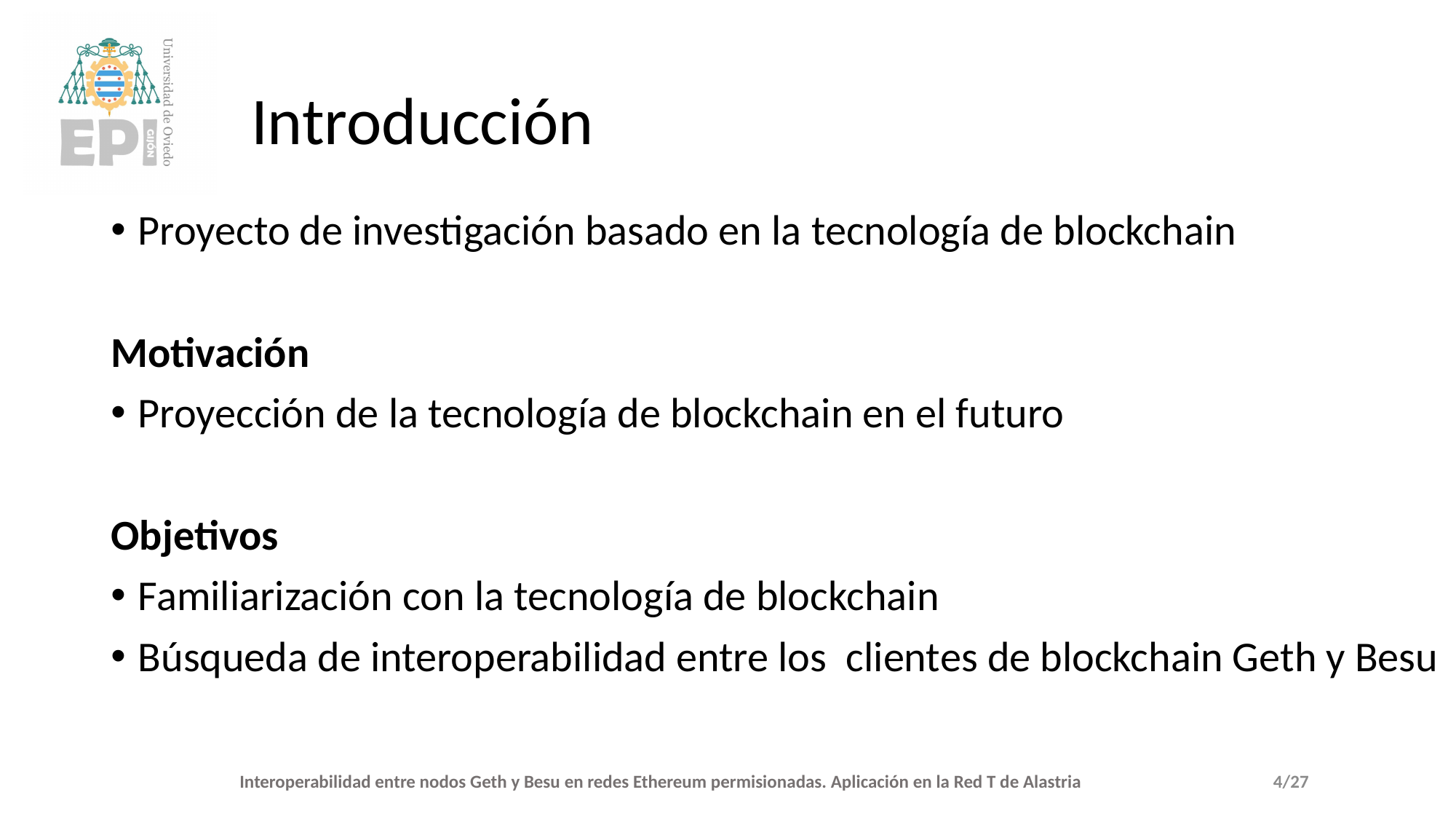

# Introducción
Proyecto de investigación basado en la tecnología de blockchain

Motivación
Proyección de la tecnología de blockchain en el futuro

Objetivos
Familiarización con la tecnología de blockchain
Búsqueda de interoperabilidad entre los  clientes de blockchain Geth y Besu

Interoperabilidad entre nodos Geth y Besu en redes Ethereum permisionadas. Aplicación en la Red T de Alastria
4/27